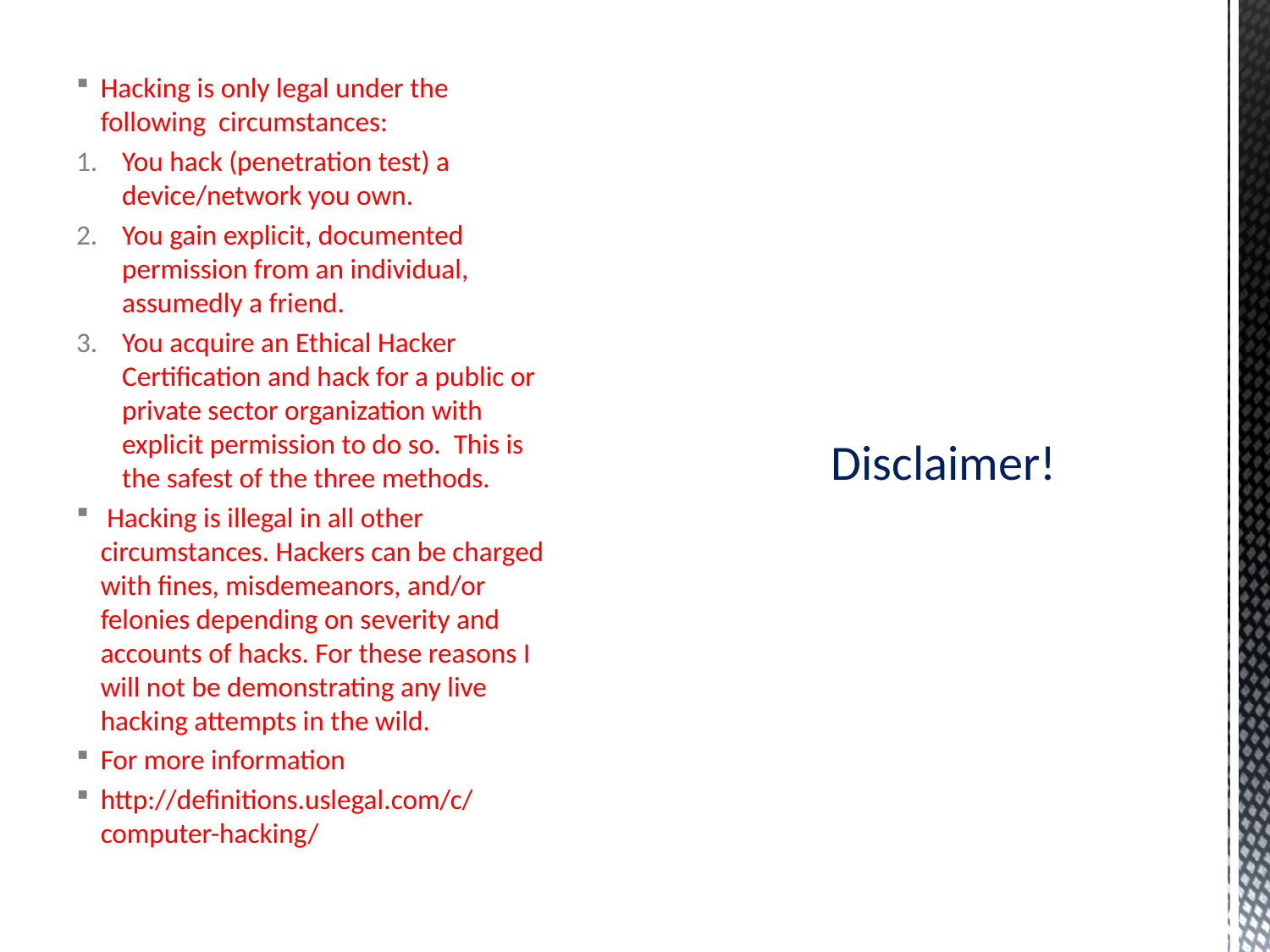

Hacking is only legal under the following  circumstances:
You hack (penetration test) a device/network you own.
You gain explicit, documented permission from an individual, assumedly a friend.
You acquire an Ethical Hacker Certification and hack for a public or private sector organization with explicit permission to do so.  This is the safest of the three methods.
 Hacking is illegal in all other circumstances. Hackers can be charged with fines, misdemeanors, and/or felonies depending on severity and accounts of hacks. For these reasons I will not be demonstrating any live hacking attempts in the wild.
For more information
http://definitions.uslegal.com/c/computer-hacking/

# Disclaimer!